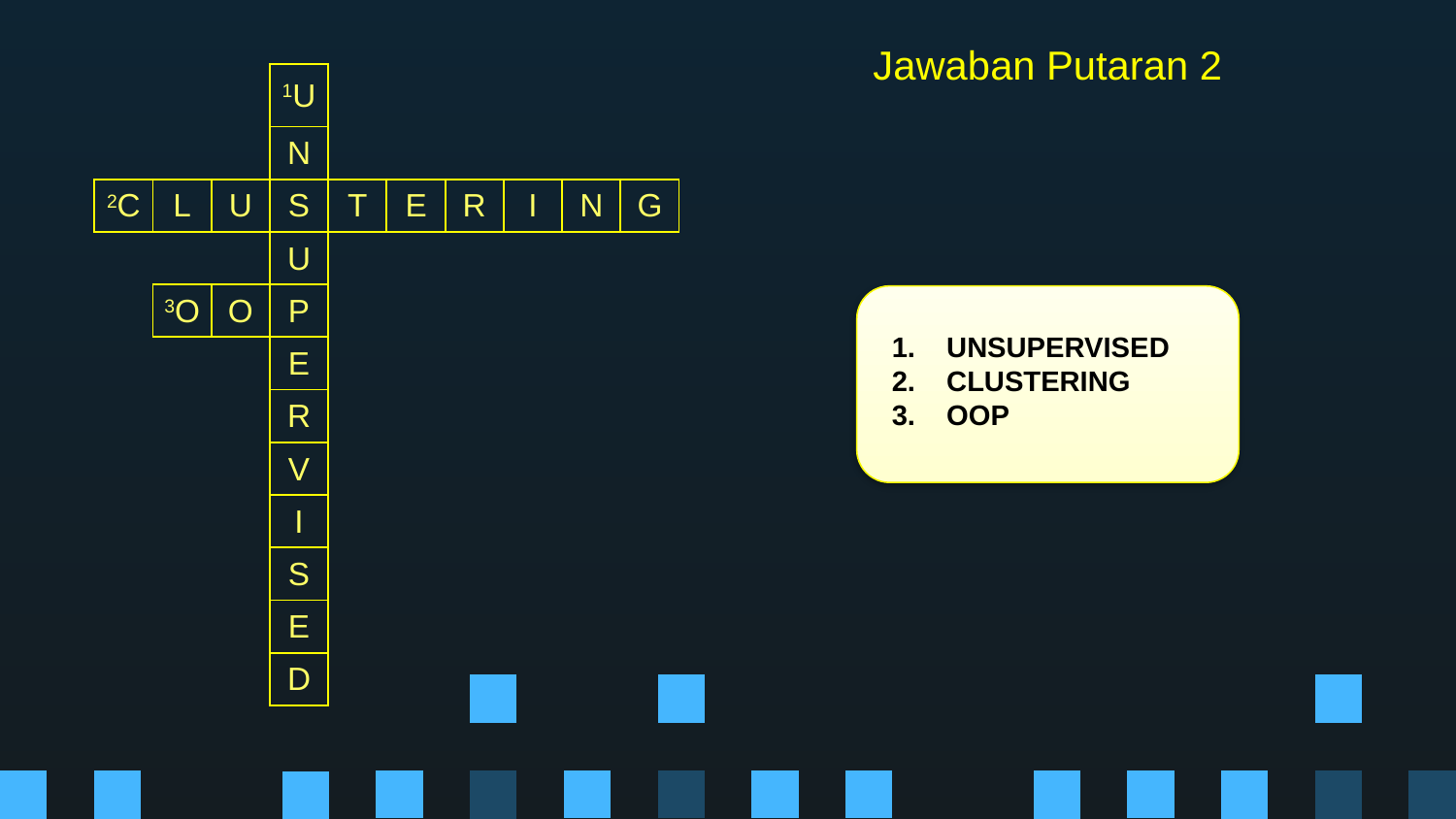

# Jawaban Putaran 2
|  |  |  | 1U |  |  |  |  |  |  |
| --- | --- | --- | --- | --- | --- | --- | --- | --- | --- |
|  |  |  | N |  |  |  |  |  |  |
| 2C | L | U | S | T | E | R | I | N | G |
|  |  |  | U |  |  |  |  |  |  |
|  | 3O | O | P |  |  |  |  |  |  |
|  |  |  | E |  |  |  |  |  |  |
|  |  |  | R |  |  |  |  |  |  |
|  |  |  | V |  |  |  |  |  |  |
|  |  |  | I |  |  |  |  |  |  |
|  |  |  | S |  |  |  |  |  |  |
|  |  |  | E |  |  |  |  |  |  |
|  |  |  | D |  |  |  |  |  |  |

UNSUPERVISED
CLUSTERING
OOP